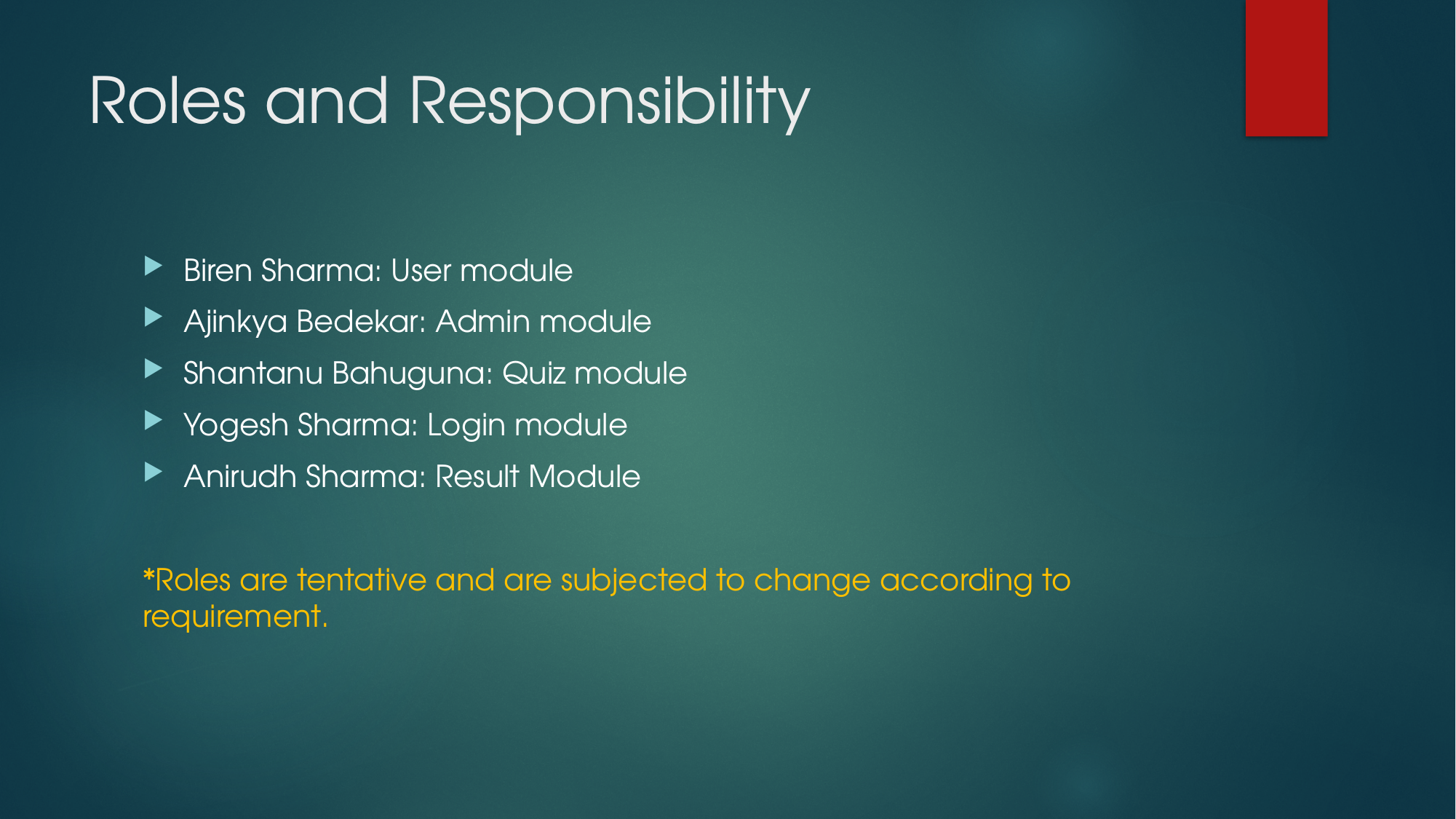

# Roles and Responsibility
Biren Sharma: User module
Ajinkya Bedekar: Admin module
Shantanu Bahuguna: Quiz module
Yogesh Sharma: Login module
Anirudh Sharma: Result Module

*Roles are tentative and are subjected to change according to requirement.